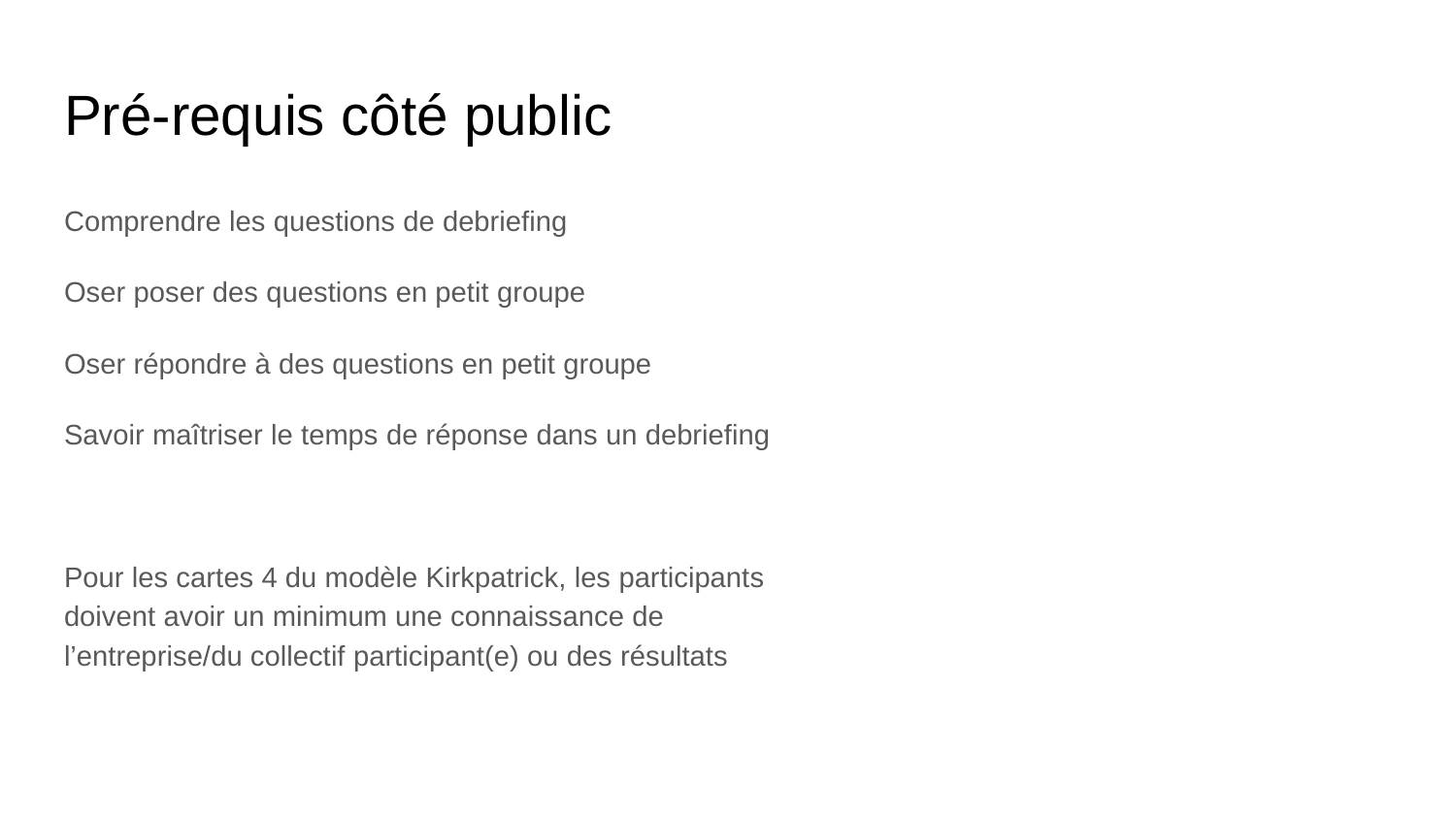

# Pré-requis côté public
Comprendre les questions de debriefing
Oser poser des questions en petit groupe
Oser répondre à des questions en petit groupe
Savoir maîtriser le temps de réponse dans un debriefing

Pour les cartes 4 du modèle Kirkpatrick, les participants doivent avoir un minimum une connaissance de l’entreprise/du collectif participant(e) ou des résultats